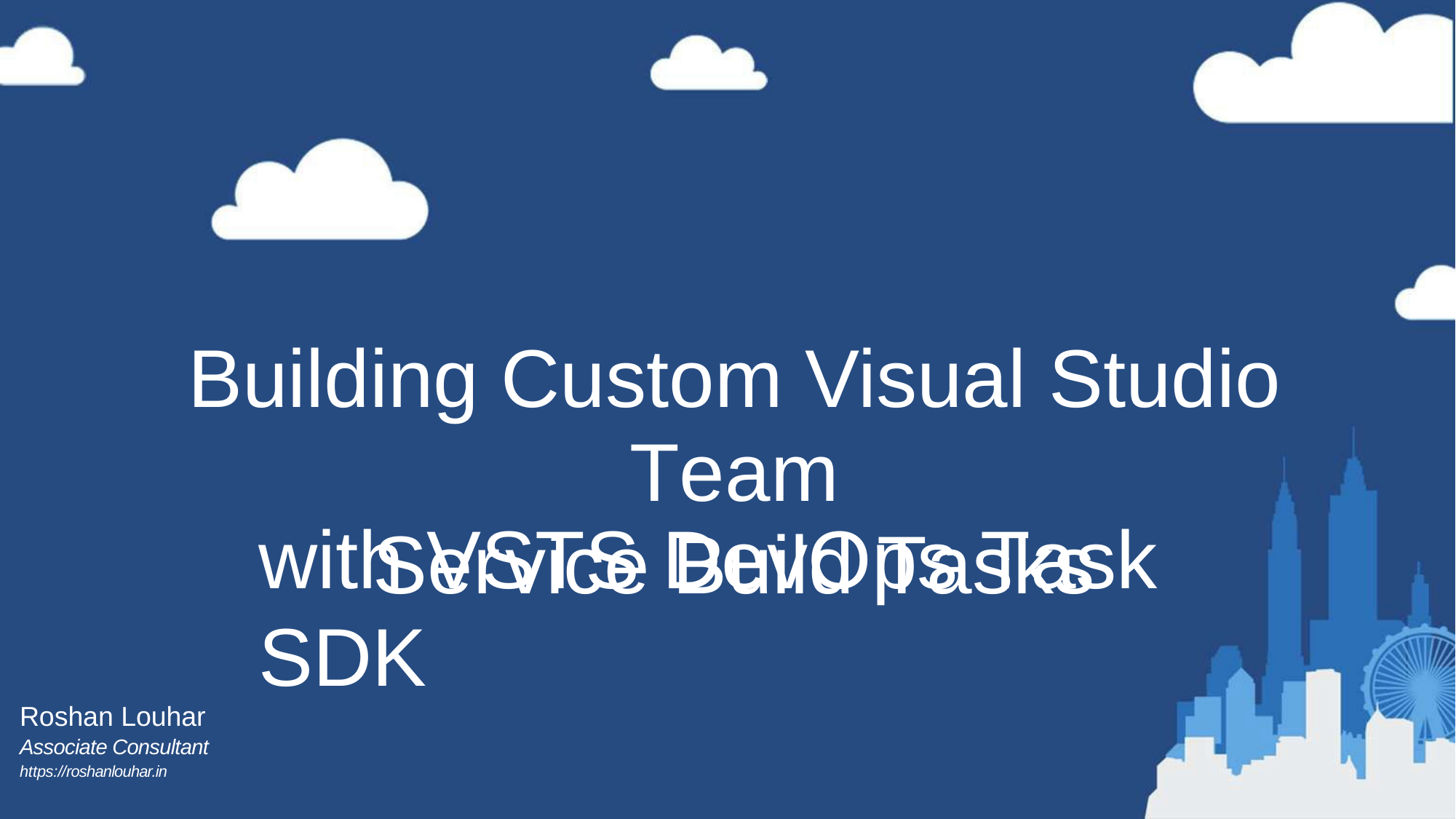

Building Custom Visual Studio Team
Service Build Tasks
with VSTS DevOps Task SDK
Roshan Louhar
Associate Consultant
https://roshanlouhar.in